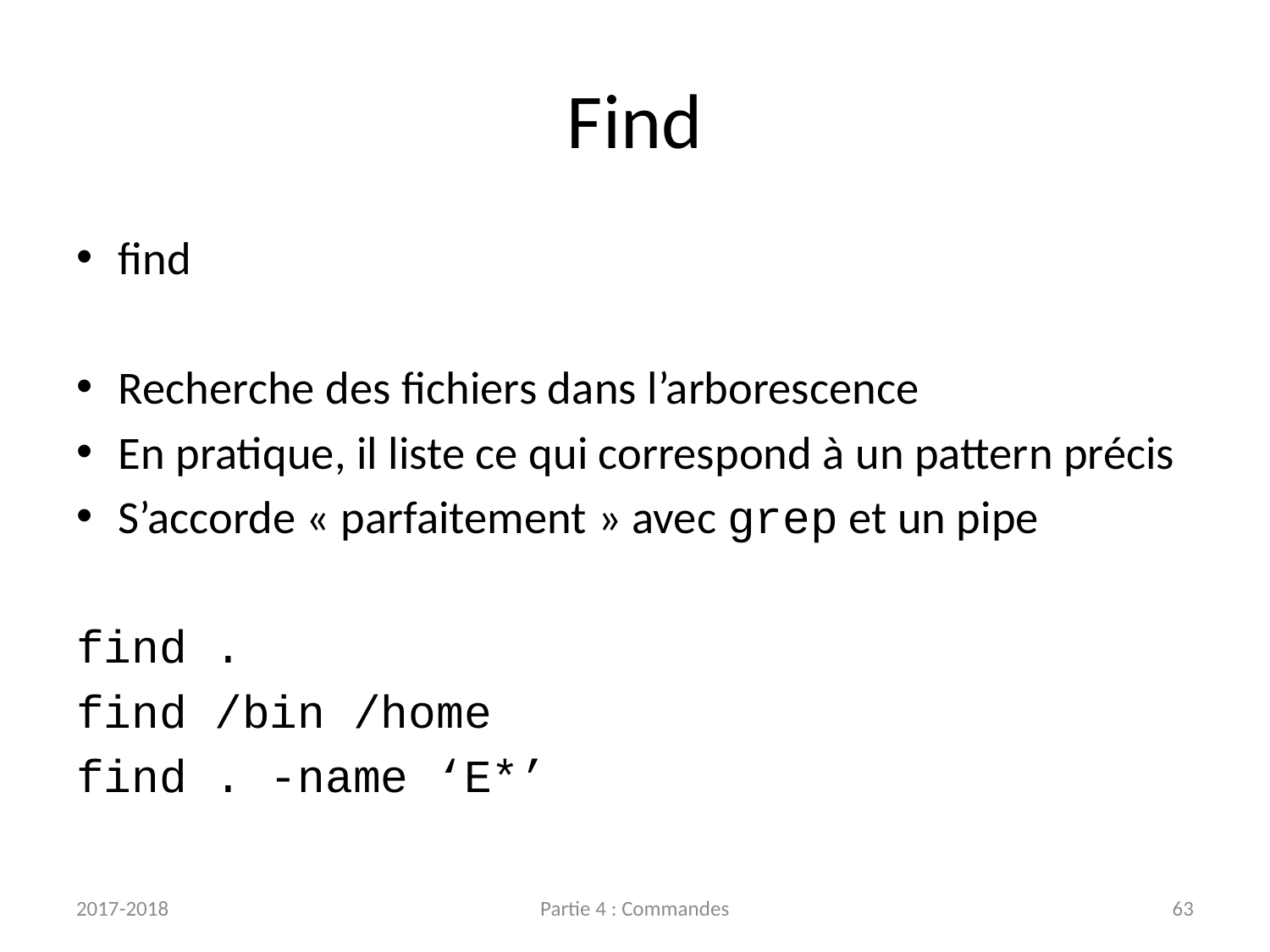

# Find
find

Recherche des fichiers dans l’arborescence
En pratique, il liste ce qui correspond à un pattern précis
S’accorde « parfaitement » avec grep et un pipe

find .
find /bin /home
find . -name ‘E*’
2017-2018
Partie 4 : Commandes
63